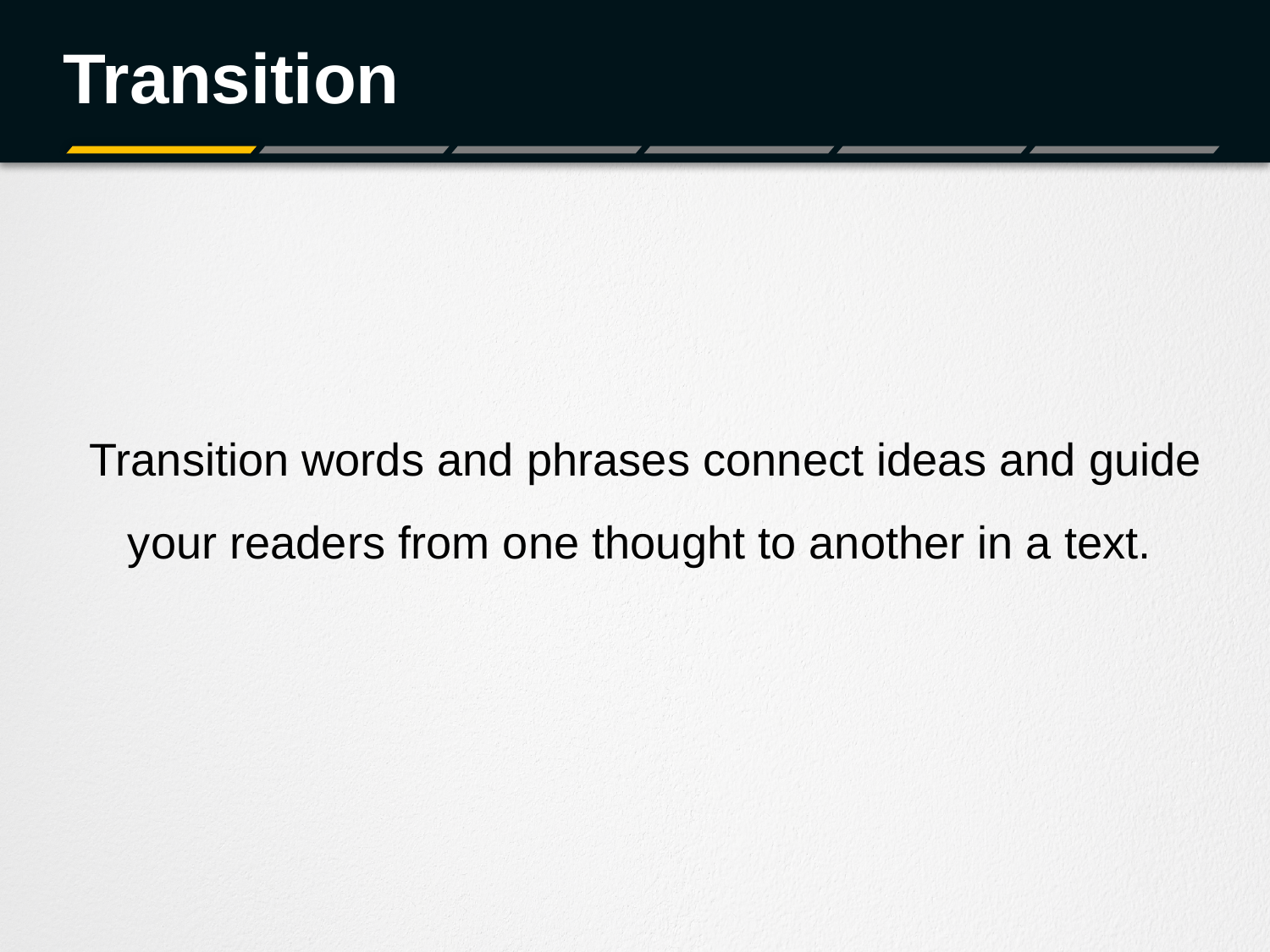

# Transition

Transition words and phrases connect ideas and guide your readers from one thought to another in a text.